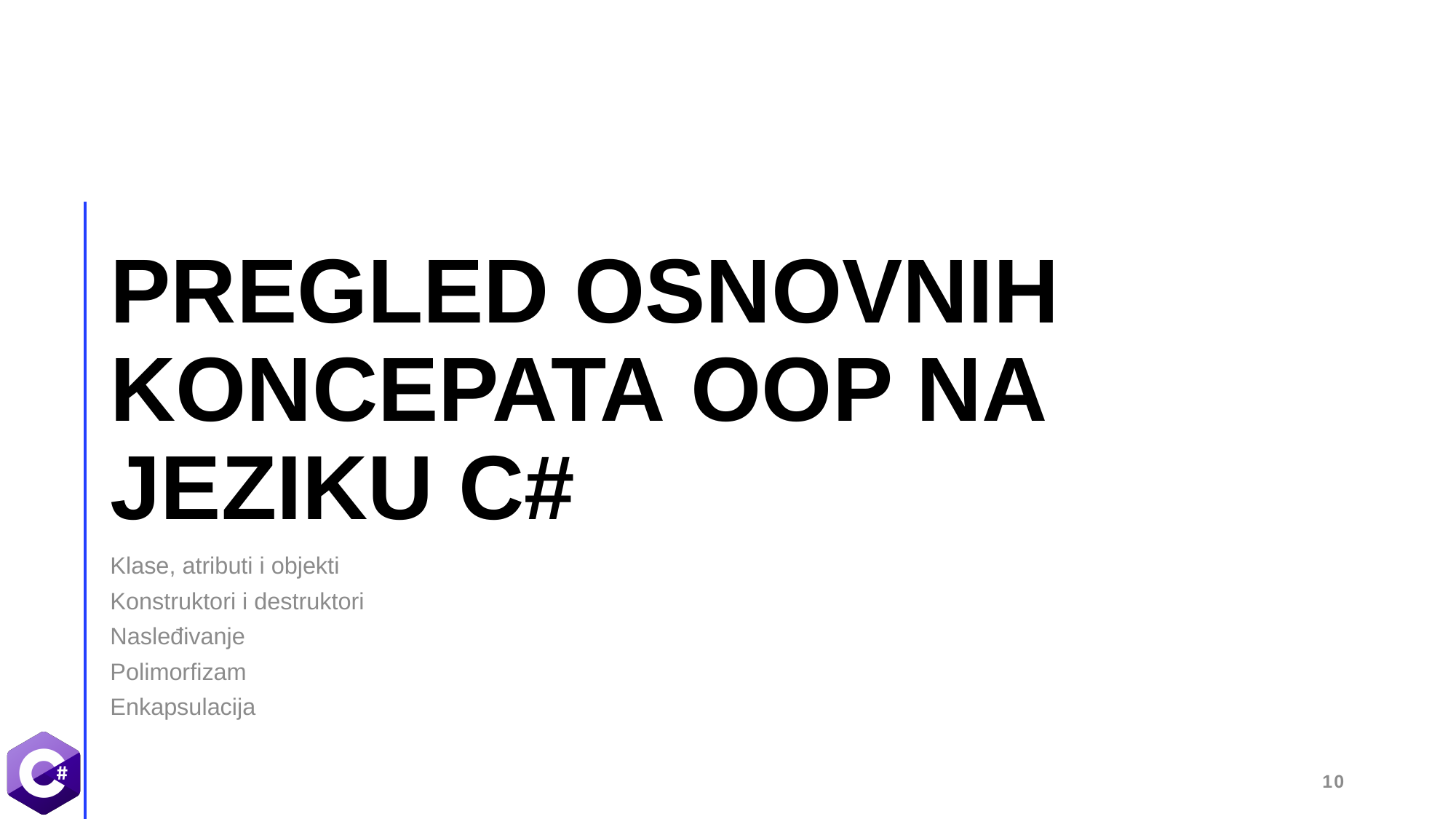

# Pregled osnovnih koncepata OOP na jeziku C#
Klase, atributi i objekti
Konstruktori i destruktori
Nasleđivanje
Polimorfizam
Enkapsulacija
10